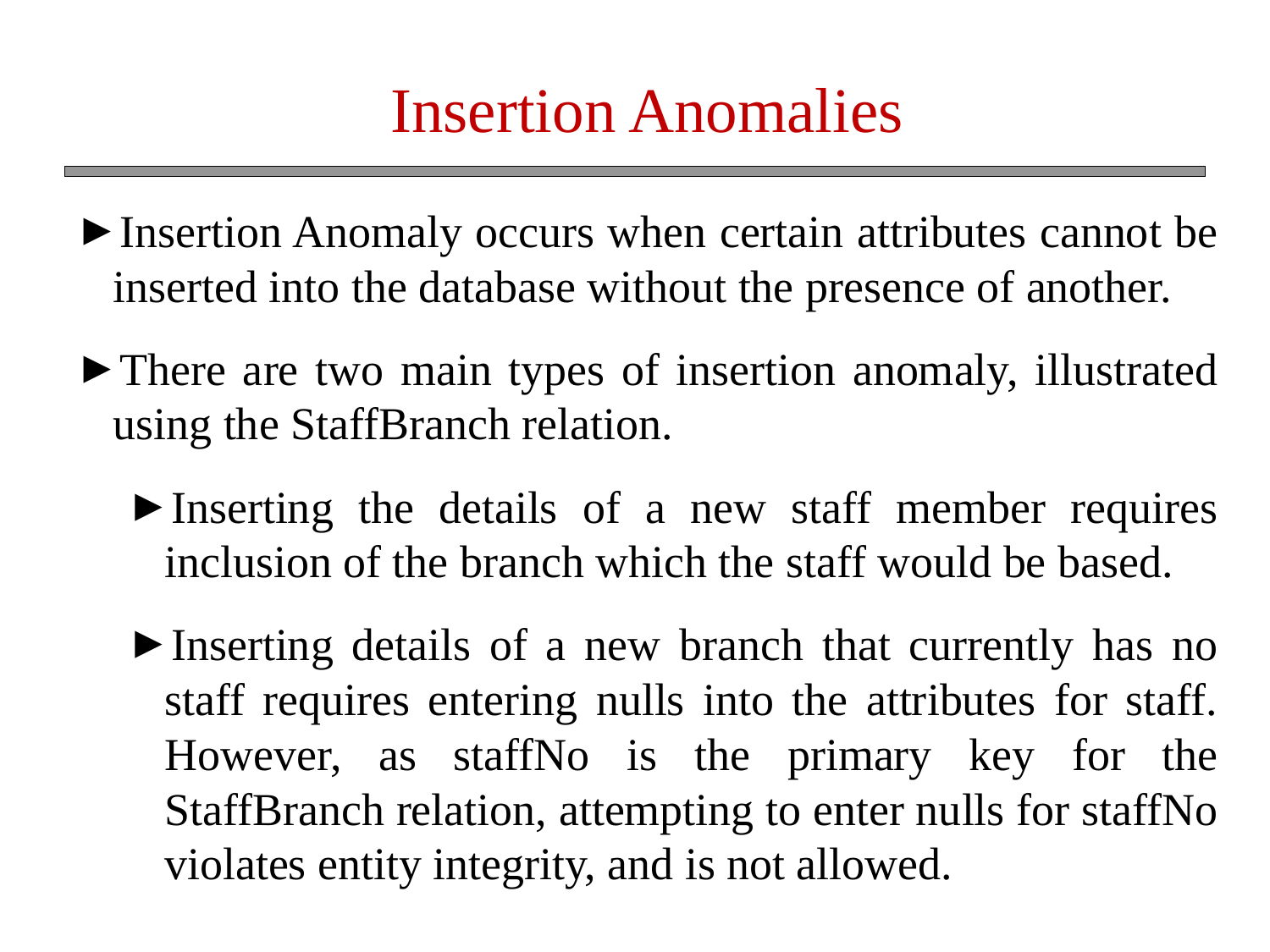

Insertion Anomalies

Insertion Anomaly occurs when certain attributes cannot be inserted into the database without the presence of another.
There are two main types of insertion anomaly, illustrated using the StaffBranch relation.
Inserting the details of a new staff member requires inclusion of the branch which the staff would be based.
Inserting details of a new branch that currently has no staff requires entering nulls into the attributes for staff. However, as staffNo is the primary key for the StaffBranch relation, attempting to enter nulls for staffNo violates entity integrity, and is not allowed.